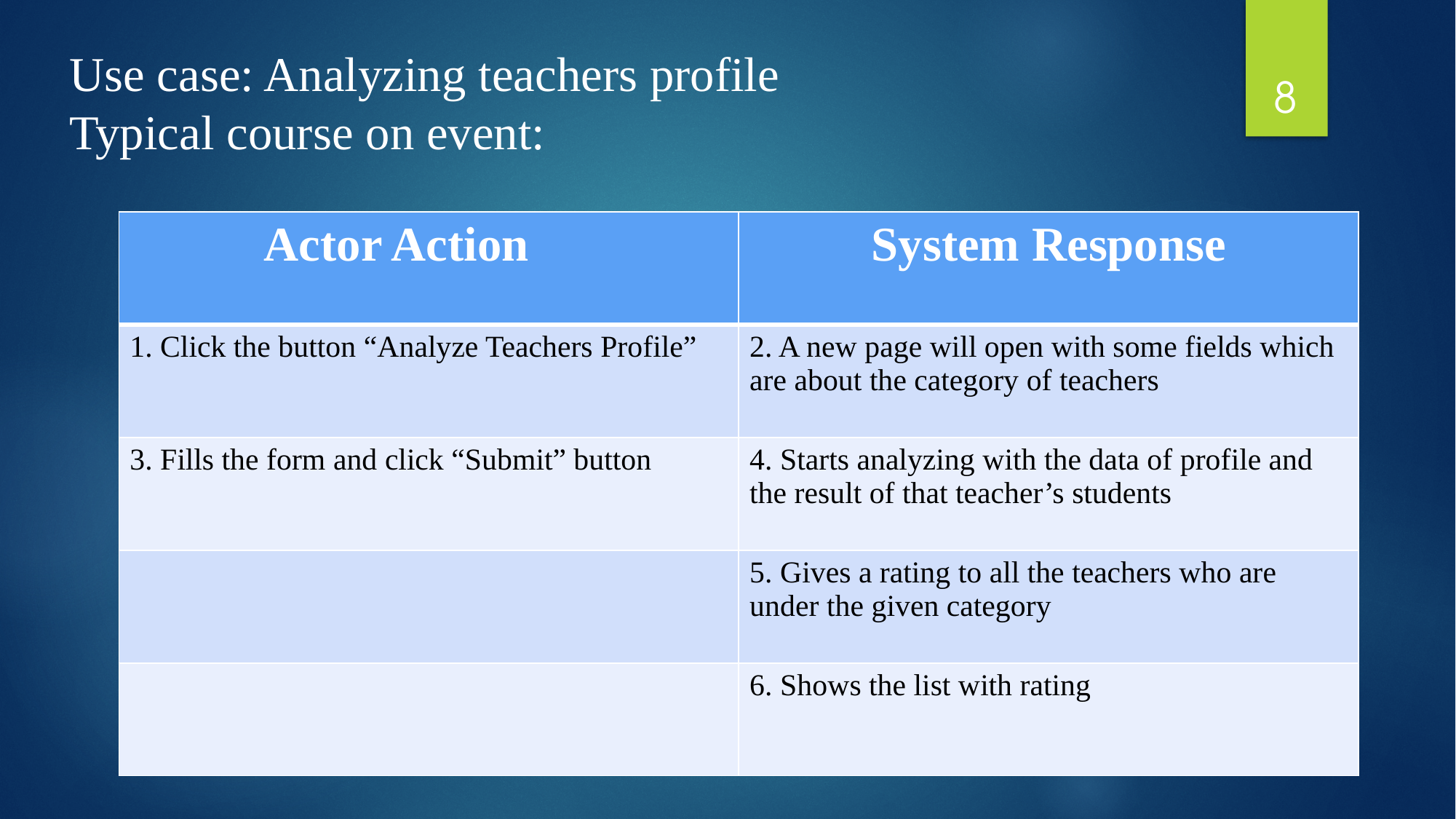

8
Use case: Analyzing teachers profile
Typical course on event:
| Actor Action | System Response |
| --- | --- |
| 1. Click the button “Analyze Teachers Profile” | 2. A new page will open with some fields which are about the category of teachers |
| 3. Fills the form and click “Submit” button | 4. Starts analyzing with the data of profile and the result of that teacher’s students |
|  | 5. Gives a rating to all the teachers who are under the given category |
|  | 6. Shows the list with rating |